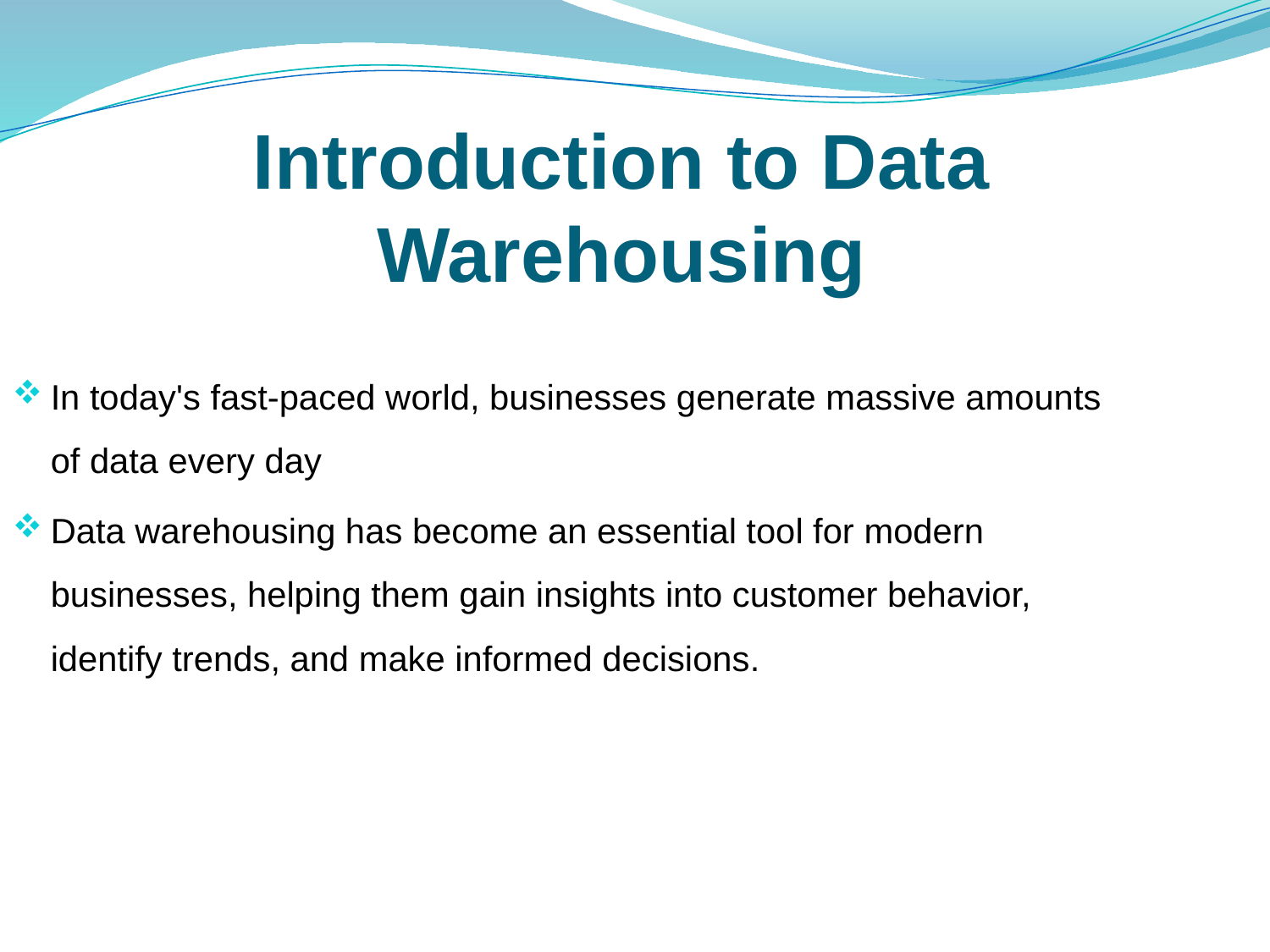

# Introduction to Data Warehousing
In today's fast-paced world, businesses generate massive amounts of data every day
Data warehousing has become an essential tool for modern businesses, helping them gain insights into customer behavior, identify trends, and make informed decisions.